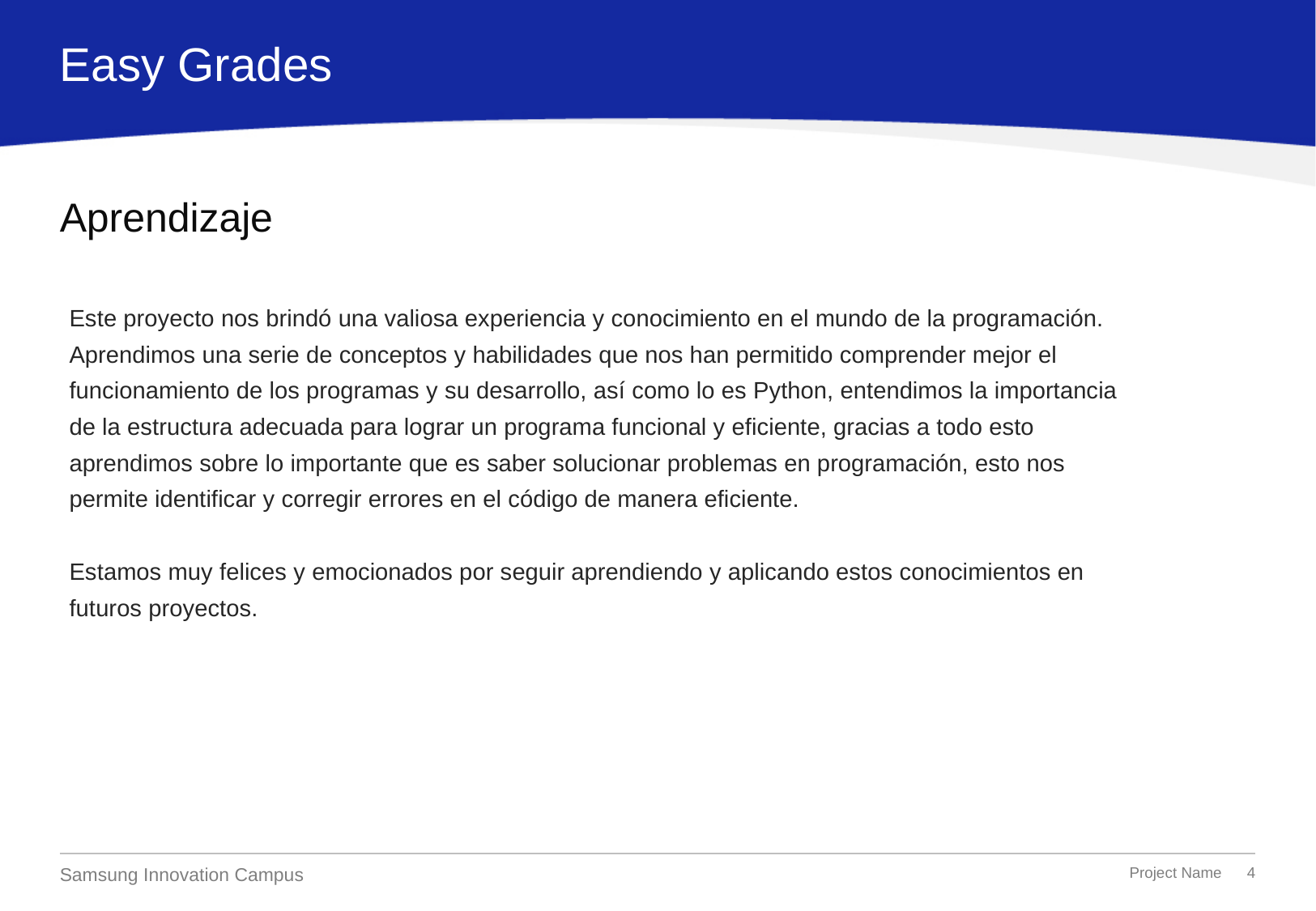

Easy Grades
# Aprendizaje
Este proyecto nos brindó una valiosa experiencia y conocimiento en el mundo de la programación.
Aprendimos una serie de conceptos y habilidades que nos han permitido comprender mejor el funcionamiento de los programas y su desarrollo, así como lo es Python, entendimos la importancia de la estructura adecuada para lograr un programa funcional y eficiente, gracias a todo esto aprendimos sobre lo importante que es saber solucionar problemas en programación, esto nos permite identificar y corregir errores en el código de manera eficiente.

Estamos muy felices y emocionados por seguir aprendiendo y aplicando estos conocimientos en futuros proyectos.